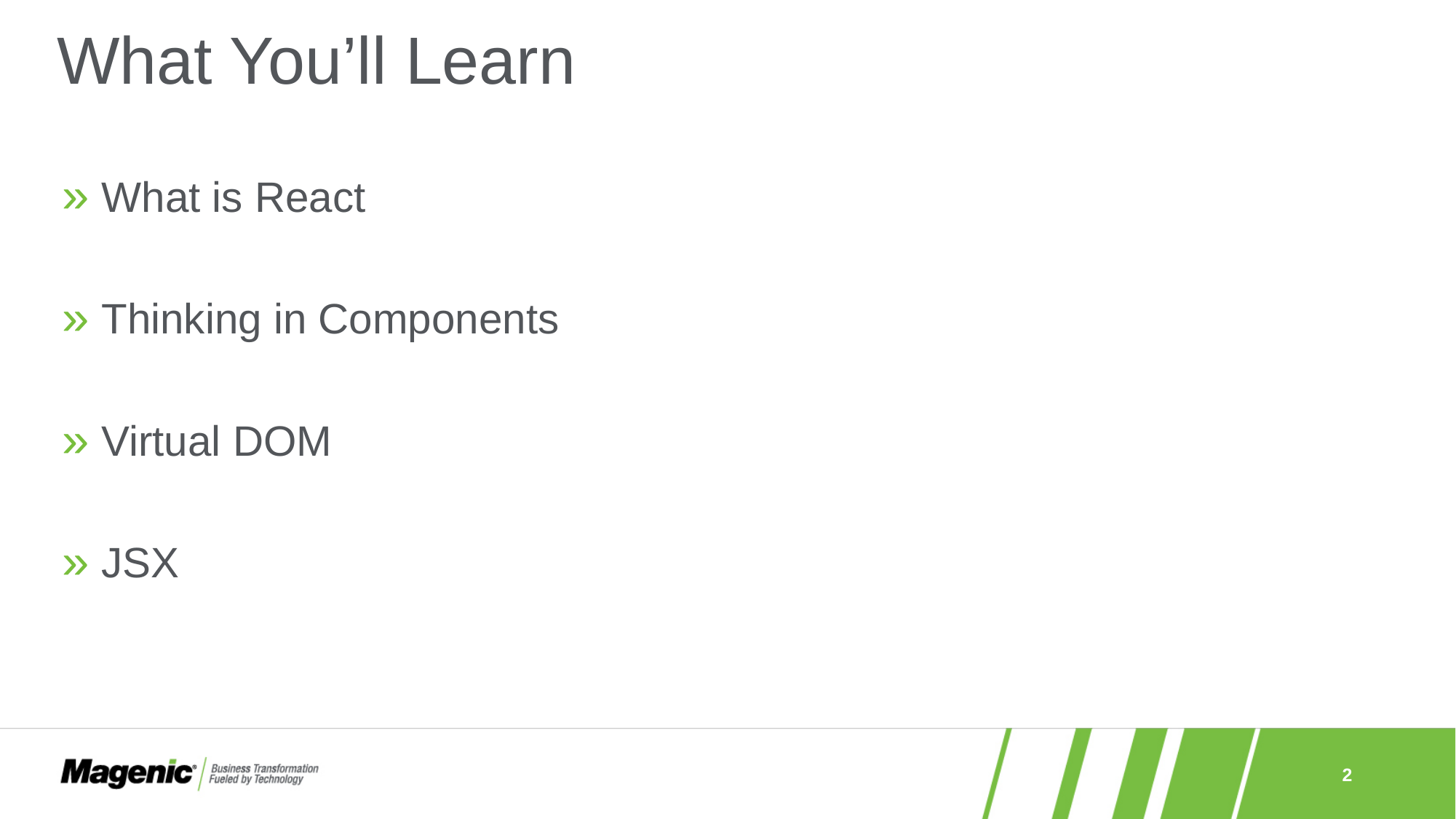

# What You’ll Learn

 What is React

 Thinking in Components

 Virtual DOM

 JSX